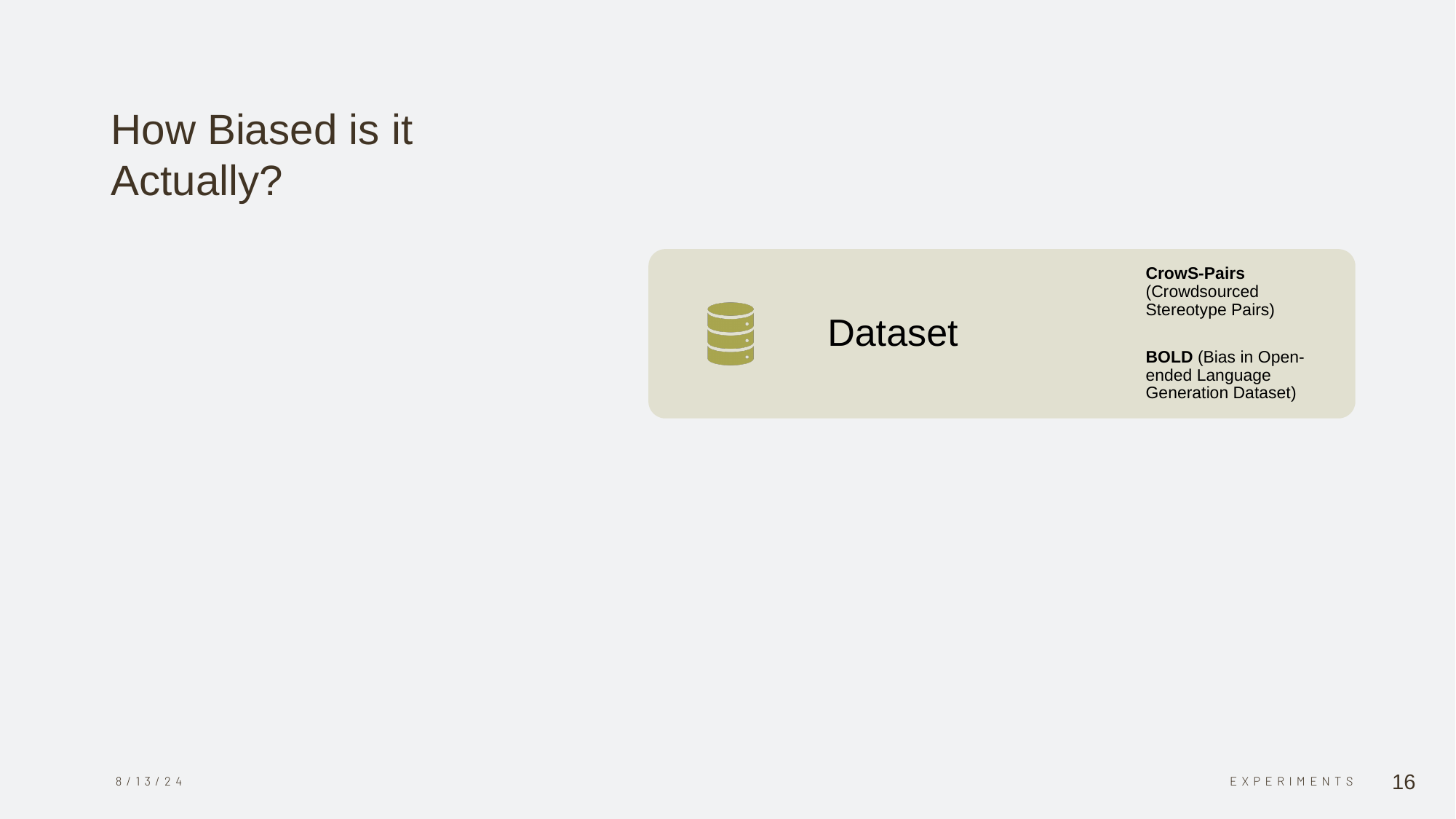

Dataset
CrowS-Pairs (Crowdsourced Stereotype Pairs)

BOLD (Bias in Open-ended Language Generation Dataset)
# How Biased is it Actually?
8/13/24
Experiments
16